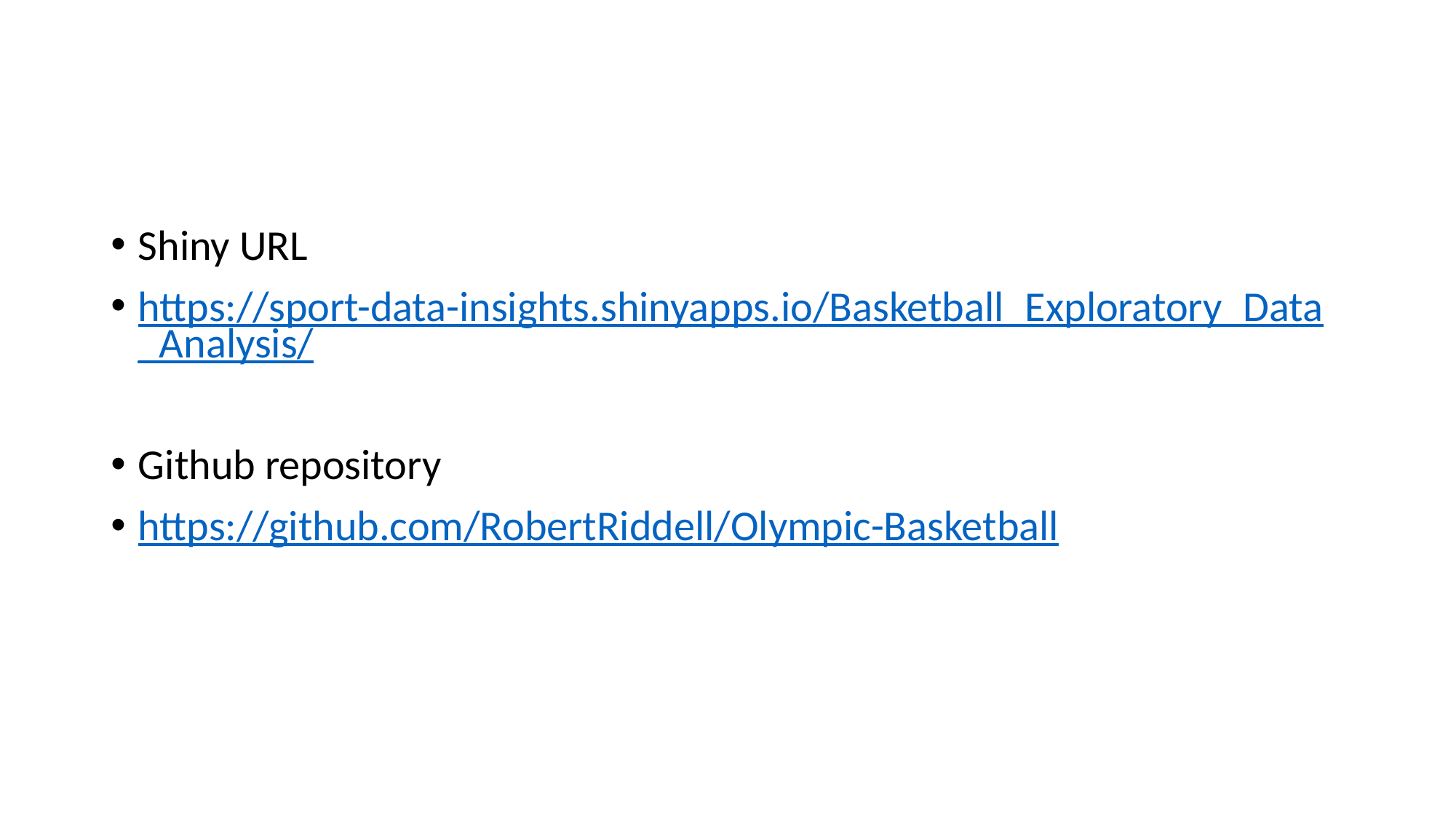

#
Shiny URL
https://sport-data-insights.shinyapps.io/Basketball_Exploratory_Data_Analysis/

Github repository
https://github.com/RobertRiddell/Olympic-Basketball